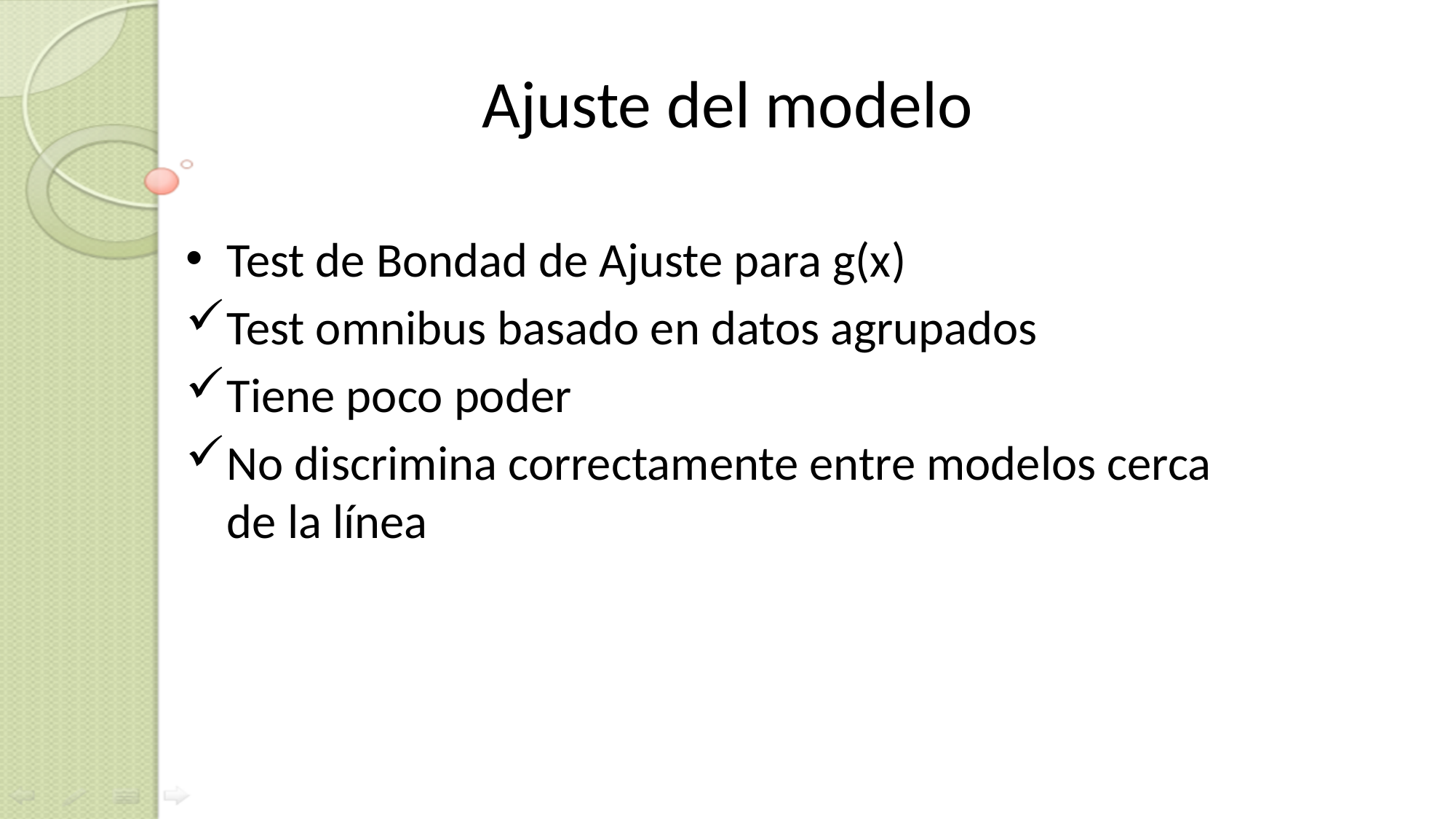

# Ajuste del modelo
Test de Bondad de Ajuste para g(x)
Test omnibus basado en datos agrupados
Tiene poco poder
No discrimina correctamente entre modelos cerca de la línea